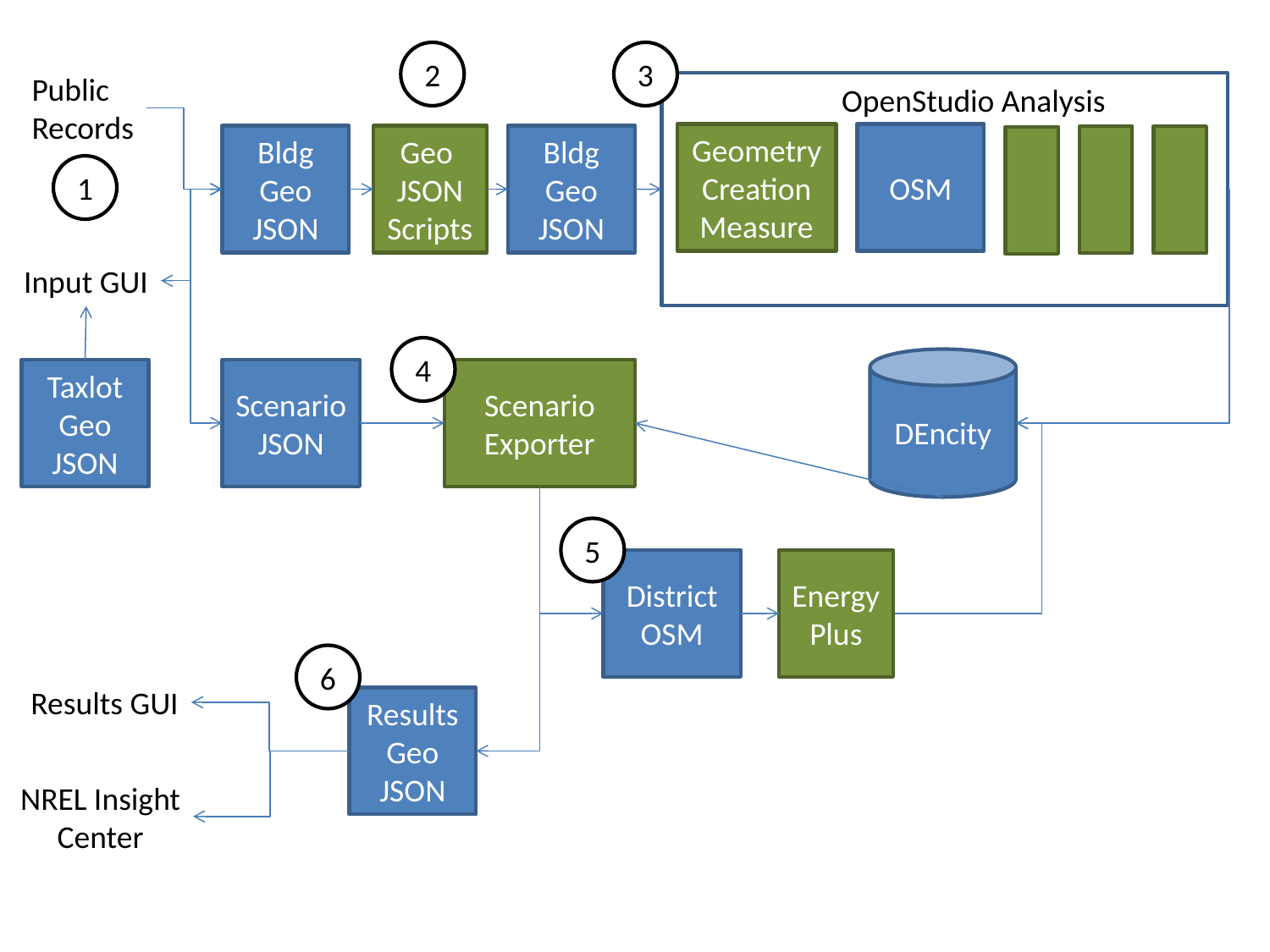

2
3
Public
Records

OpenStudio Analysis
Geometry Creation Measure
OSM
Bldg Geo JSON
Geo
JSON Scripts
Bldg Geo JSON

1
Input GUI
4
DEncity
Taxlot Geo JSON
Scenario JSON
Scenario Exporter
5
District OSM
Energy
Plus
6
Results GUI
Results Geo JSON
NREL Insight
Center